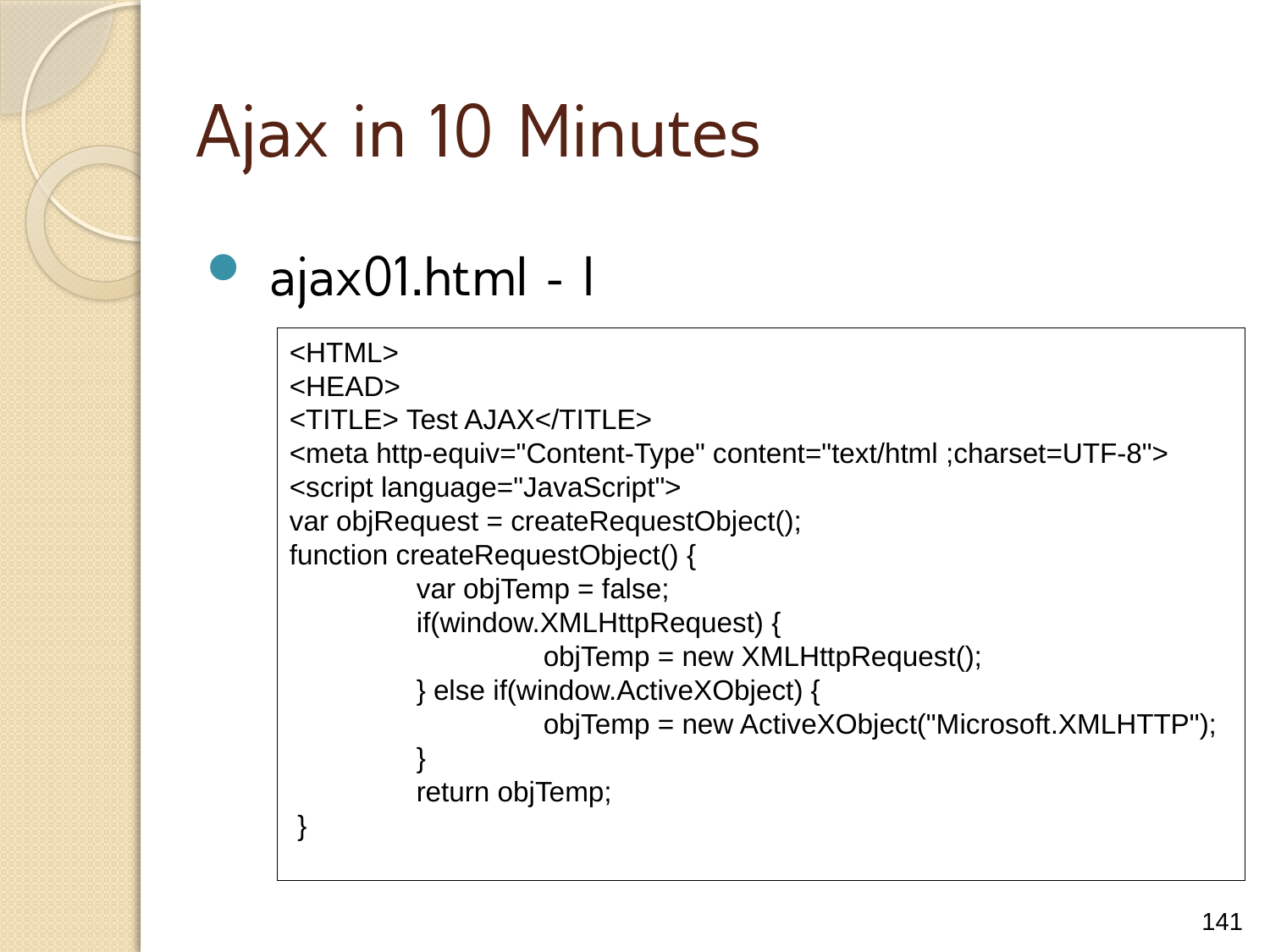

Ajax in 10 Minutes
ajax01.html - I
<HTML>
<HEAD>
<TITLE> Test AJAX</TITLE>
<meta http-equiv="Content-Type" content="text/html ;charset=UTF-8">
<script language="JavaScript">
var objRequest = createRequestObject();
function createRequestObject() {
	var objTemp = false;
	if(window.XMLHttpRequest) {
		objTemp = new XMLHttpRequest();
	} else if(window.ActiveXObject) {
		objTemp = new ActiveXObject("Microsoft.XMLHTTP");
	}
	return objTemp;
 }

141